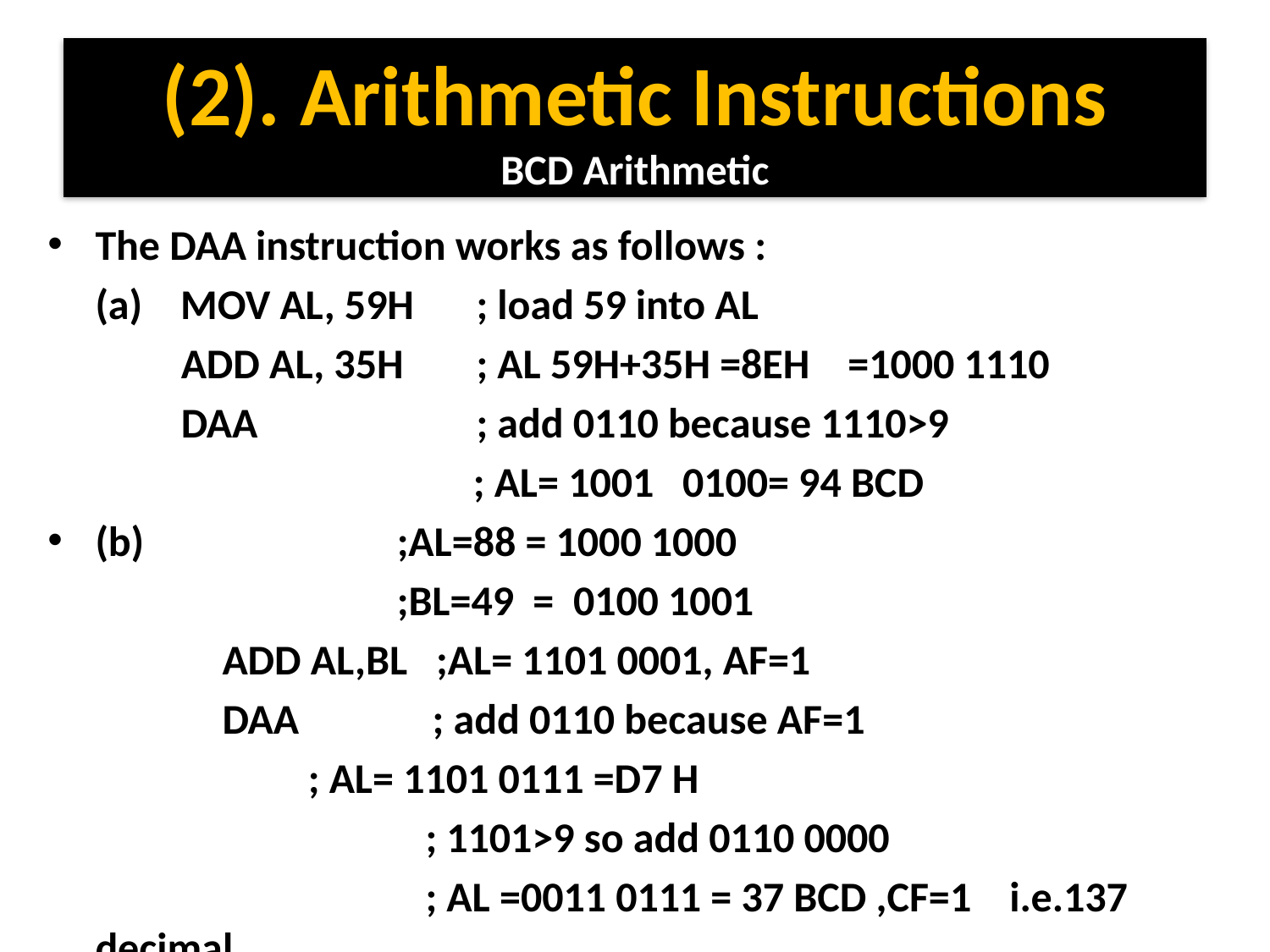

# (2). Arithmetic Instructions BCD Arithmetic
The DAA instruction works as follows :
	(a)    MOV AL, 59H 	; load 59 into AL
	         ADD AL, 35H	; AL 59H+35H =8EH    =1000 1110
	         DAA 		; add 0110 because 1110>9
			             ; AL= 1001   0100= 94 BCD
(b)		     ;AL=88 = 1000 1000
			     ;BL=49  =  0100 1001
		ADD AL,BL   ;AL= 1101 0001, AF=1
		DAA              ; add 0110 because AF=1
              	         ; AL= 1101 0111 =D7 H
	    		        ; 1101>9 so add 0110 0000
            		        ; AL =0011 0111 = 37 BCD ,CF=1    i.e.137 decimal